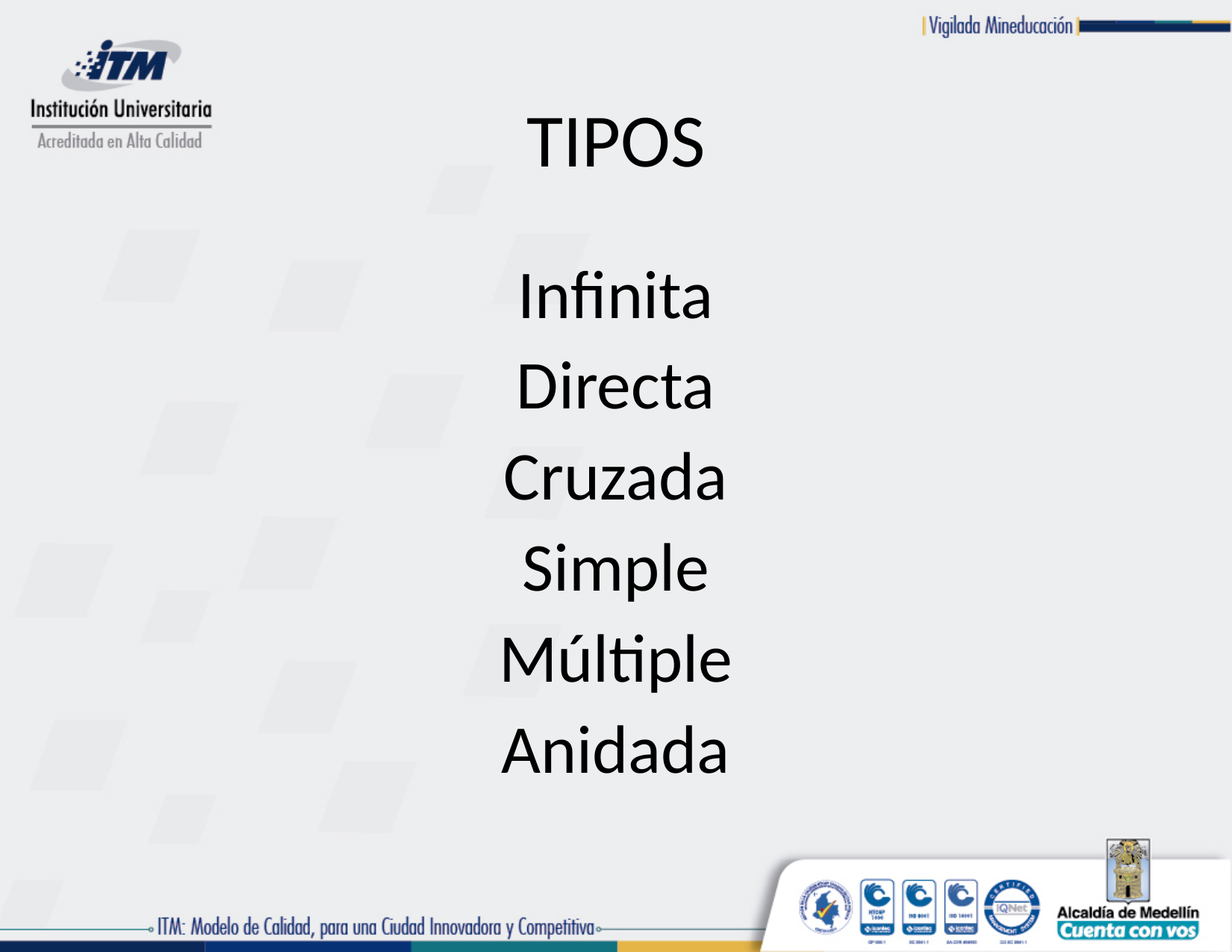

# TIPOS
Infinita
Directa
Cruzada
Simple
Múltiple
Anidada